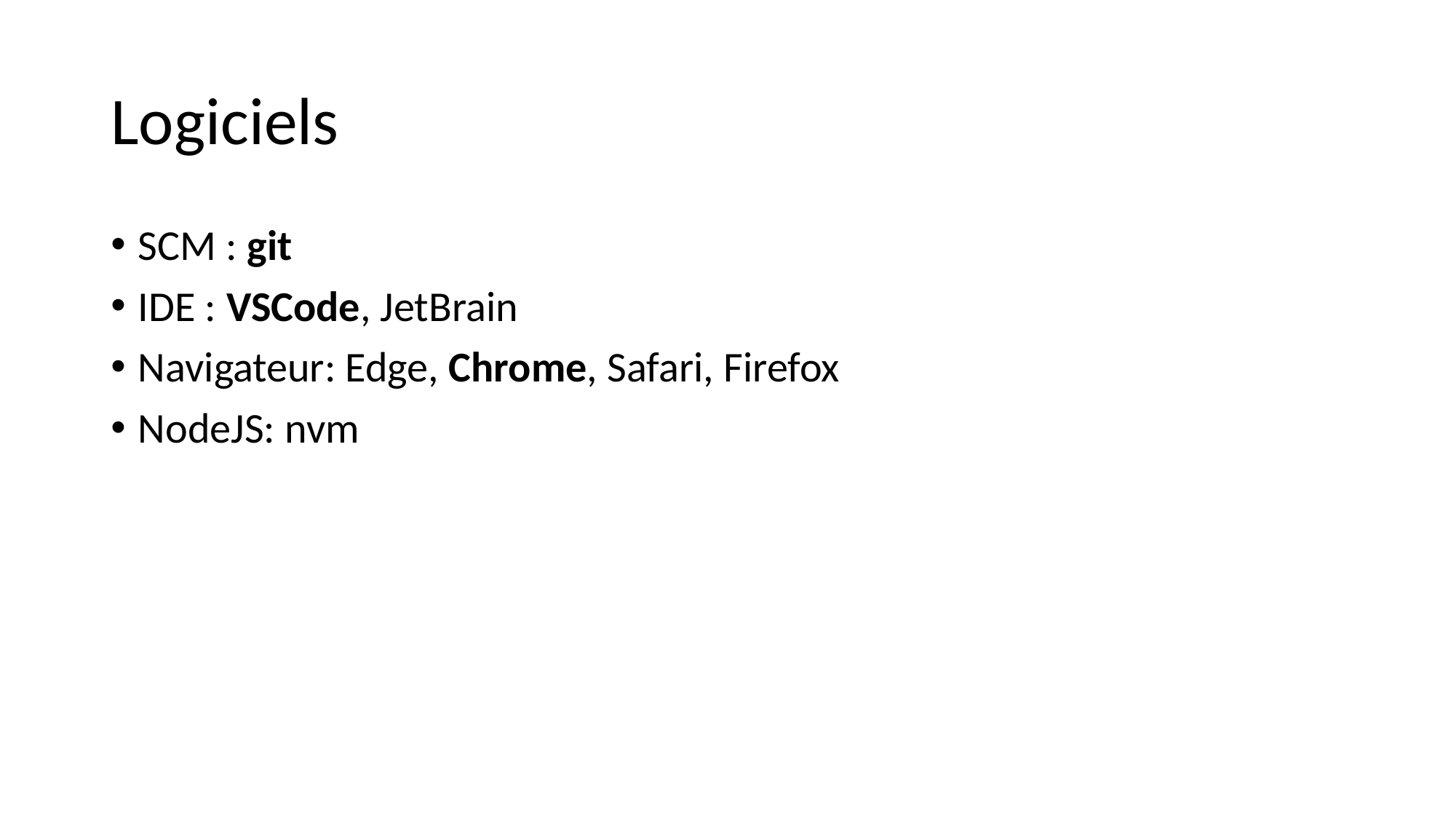

# Logiciels
SCM : git
IDE : VSCode, JetBrain
Navigateur: Edge, Chrome, Safari, Firefox
NodeJS: nvm